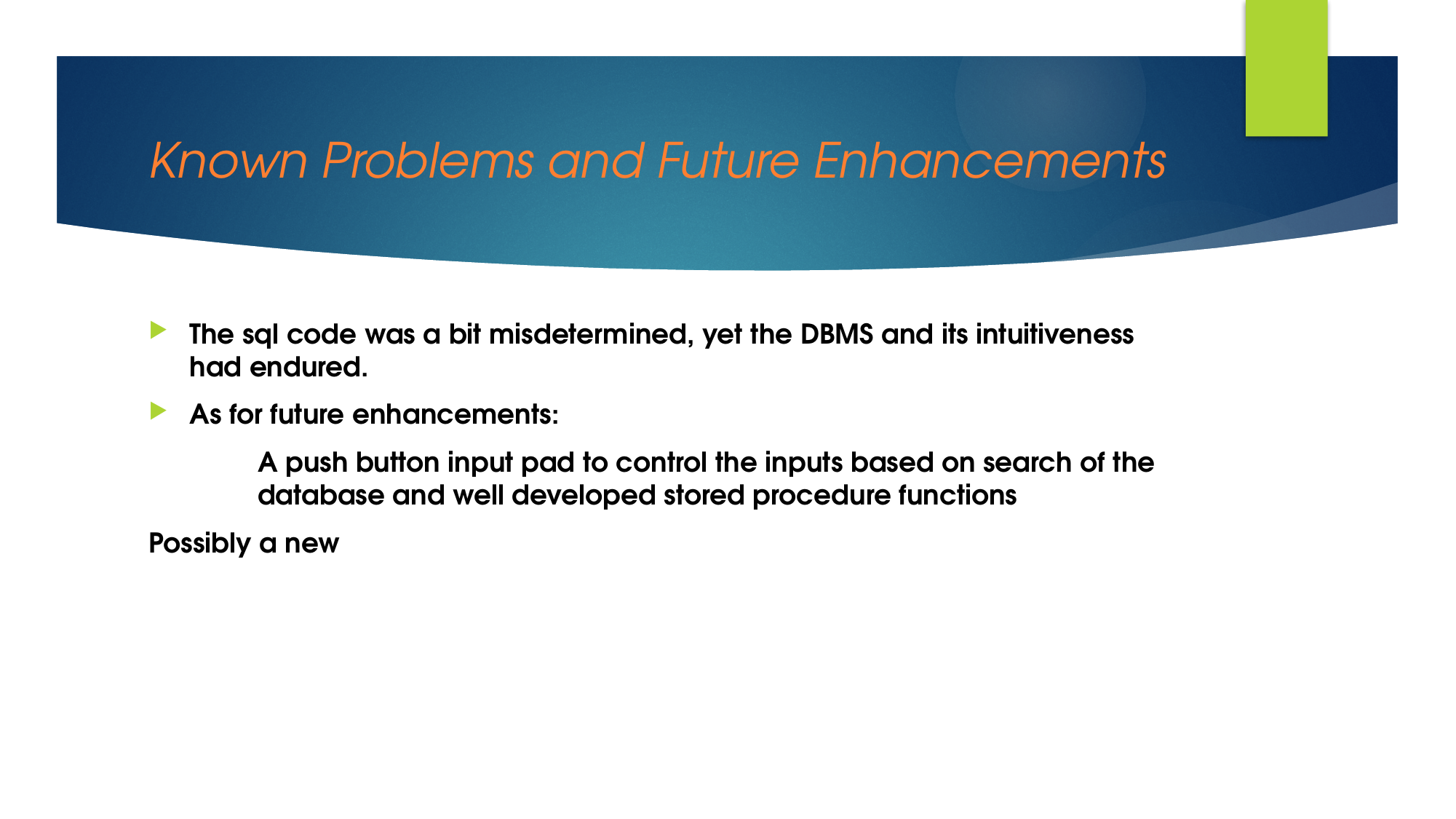

# Known Problems and Future Enhancements
The sql code was a bit misdetermined, yet the DBMS and its intuitiveness had endured.
As for future enhancements:
	A push button input pad to control the inputs based on search of the 	database and well developed stored procedure functions
Possibly a new